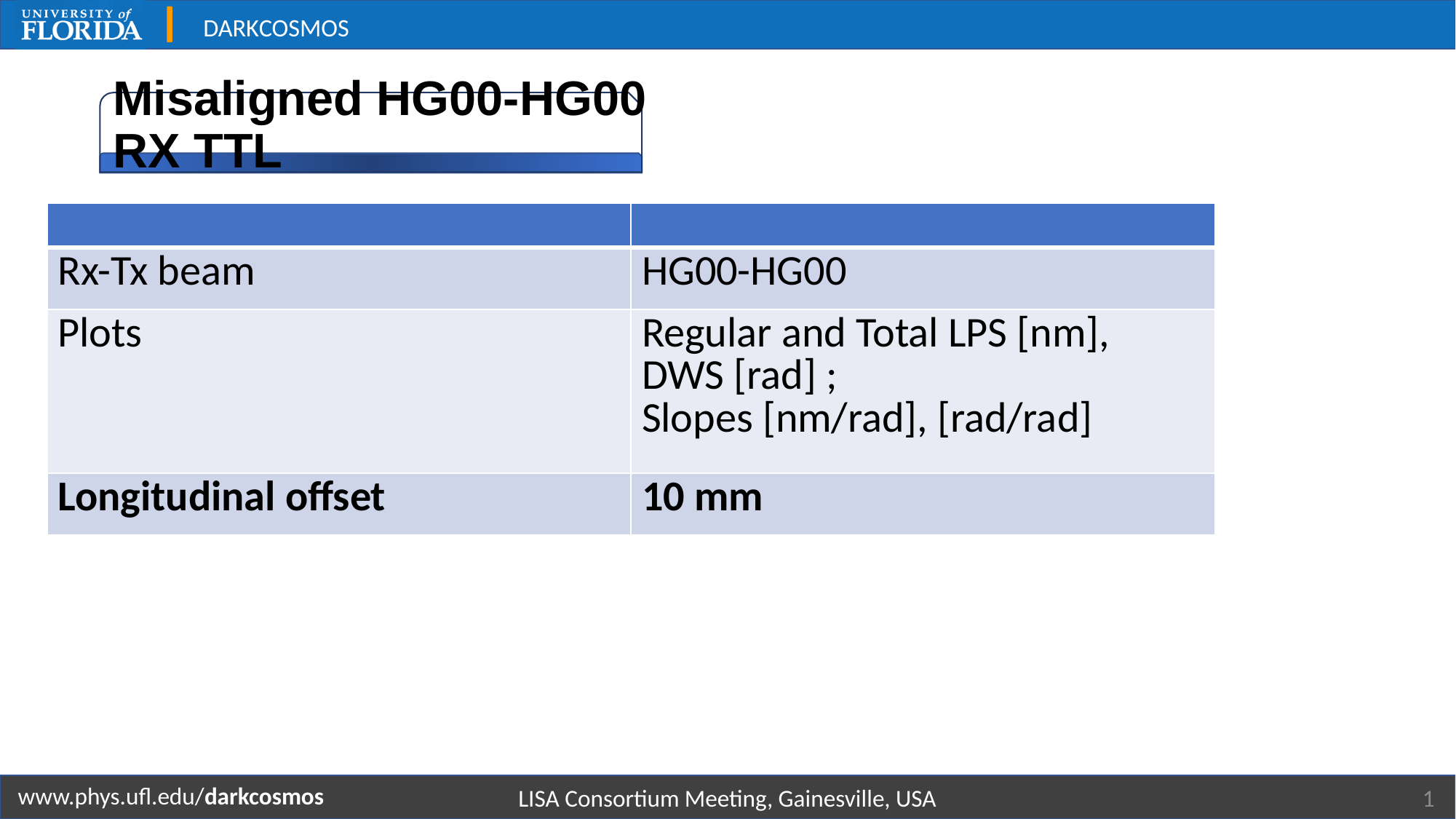

Misaligned HG00-HG00 RX TTL

|  |  |
| --- | --- |
| Rx-Tx beam | HG00-HG00 |
| Plots | Regular and Total LPS [nm], DWS [rad] ; Slopes [nm/rad], [rad/rad] |
| Longitudinal offset | 10 mm |
1
LISA Consortium Meeting, Gainesville, USA